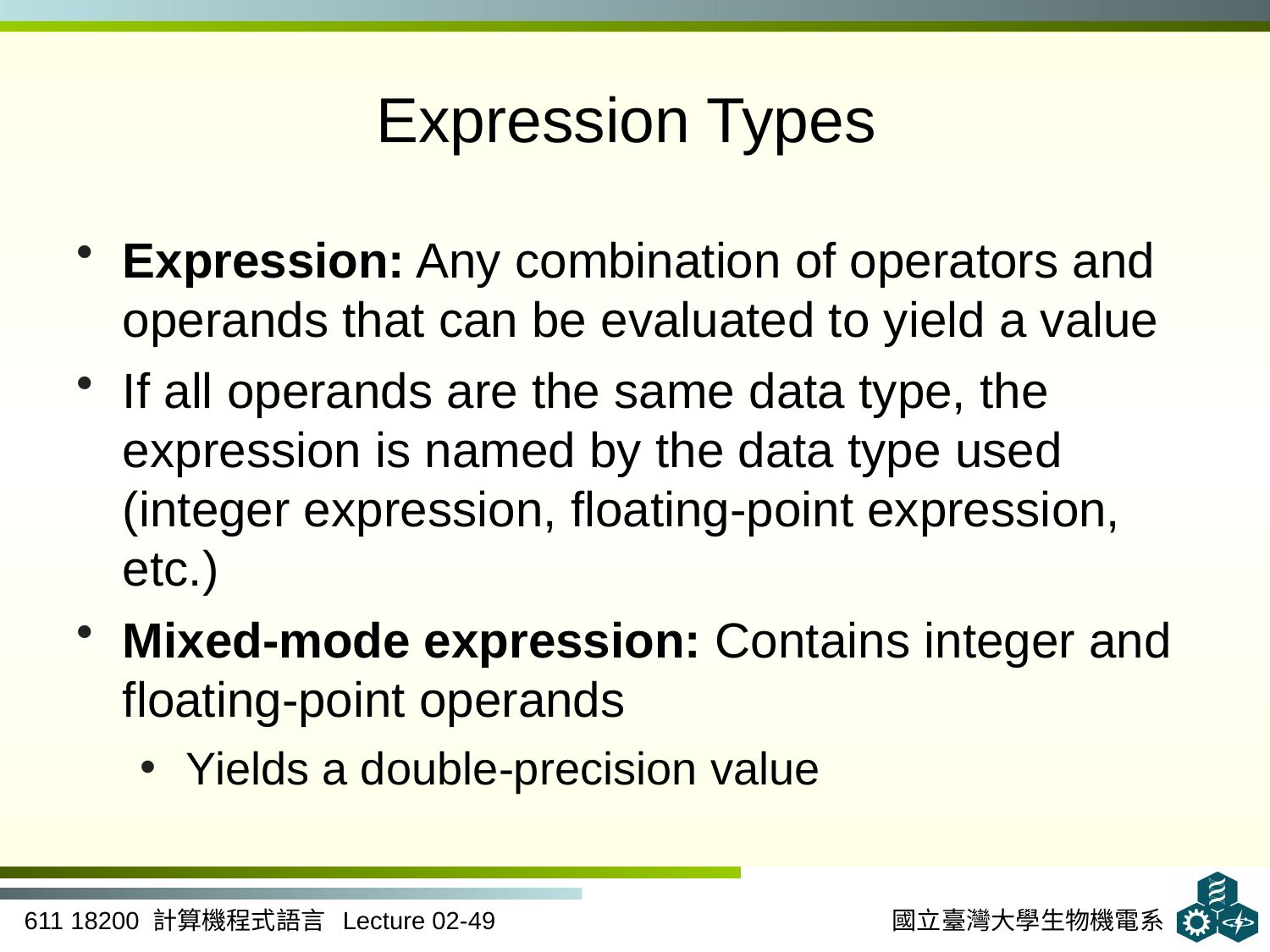

# Expression Types
Expression: Any combination of operators and operands that can be evaluated to yield a value
If all operands are the same data type, the expression is named by the data type used (integer expression, floating-point expression, etc.)‏
Mixed-mode expression: Contains integer and floating-point operands
Yields a double-precision value